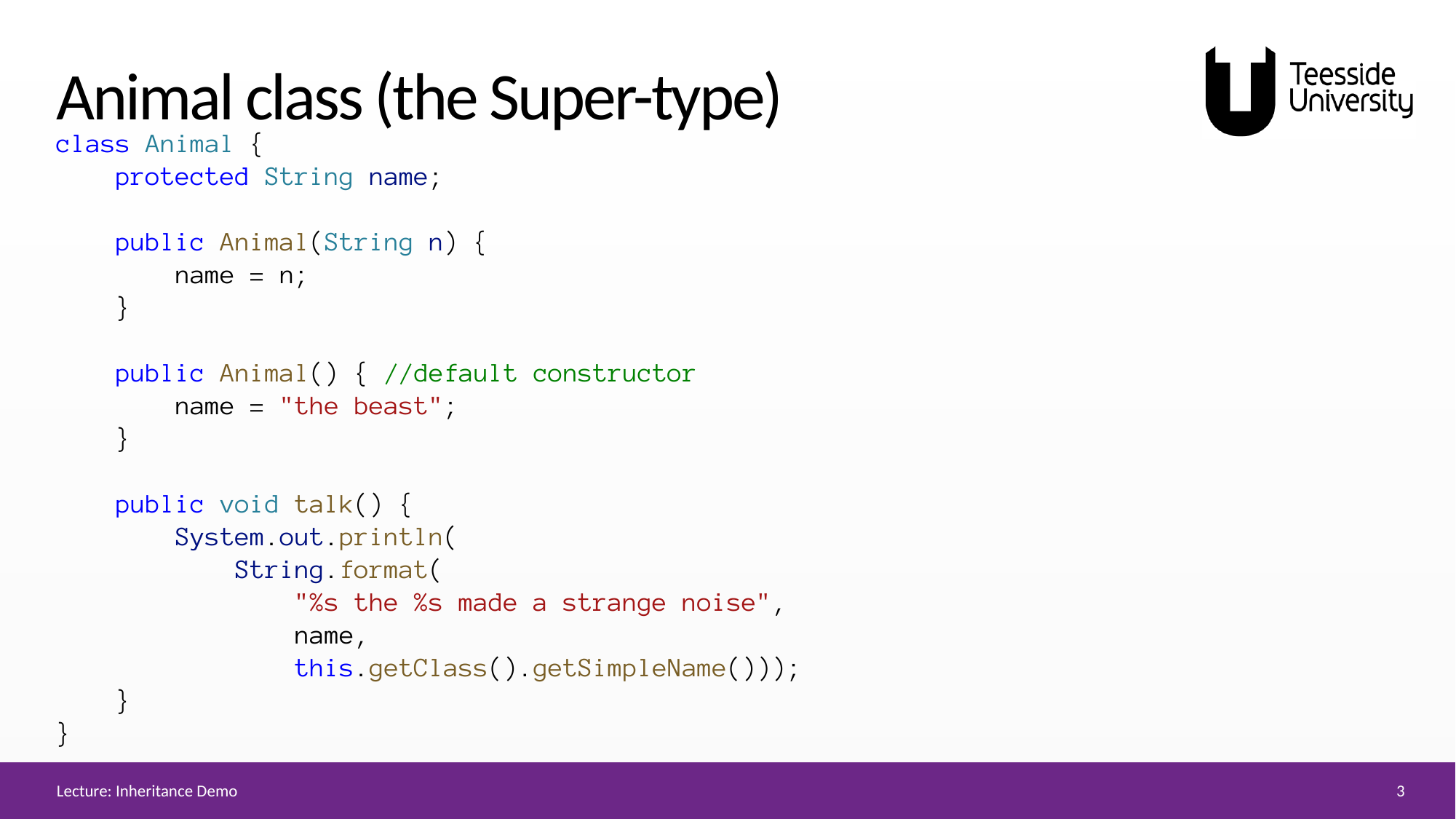

# Animal class (the Super-type)
class Animal {
    protected String name;
    public Animal(String n) {
        name = n;
    }
    public Animal() { //default constructor
        name = "the beast";
    }
    public void talk() {
        System.out.println(
            String.format(
                "%s the %s made a strange noise",
                name,
                this.getClass().getSimpleName()));
    }
}
3
Lecture: Inheritance Demo